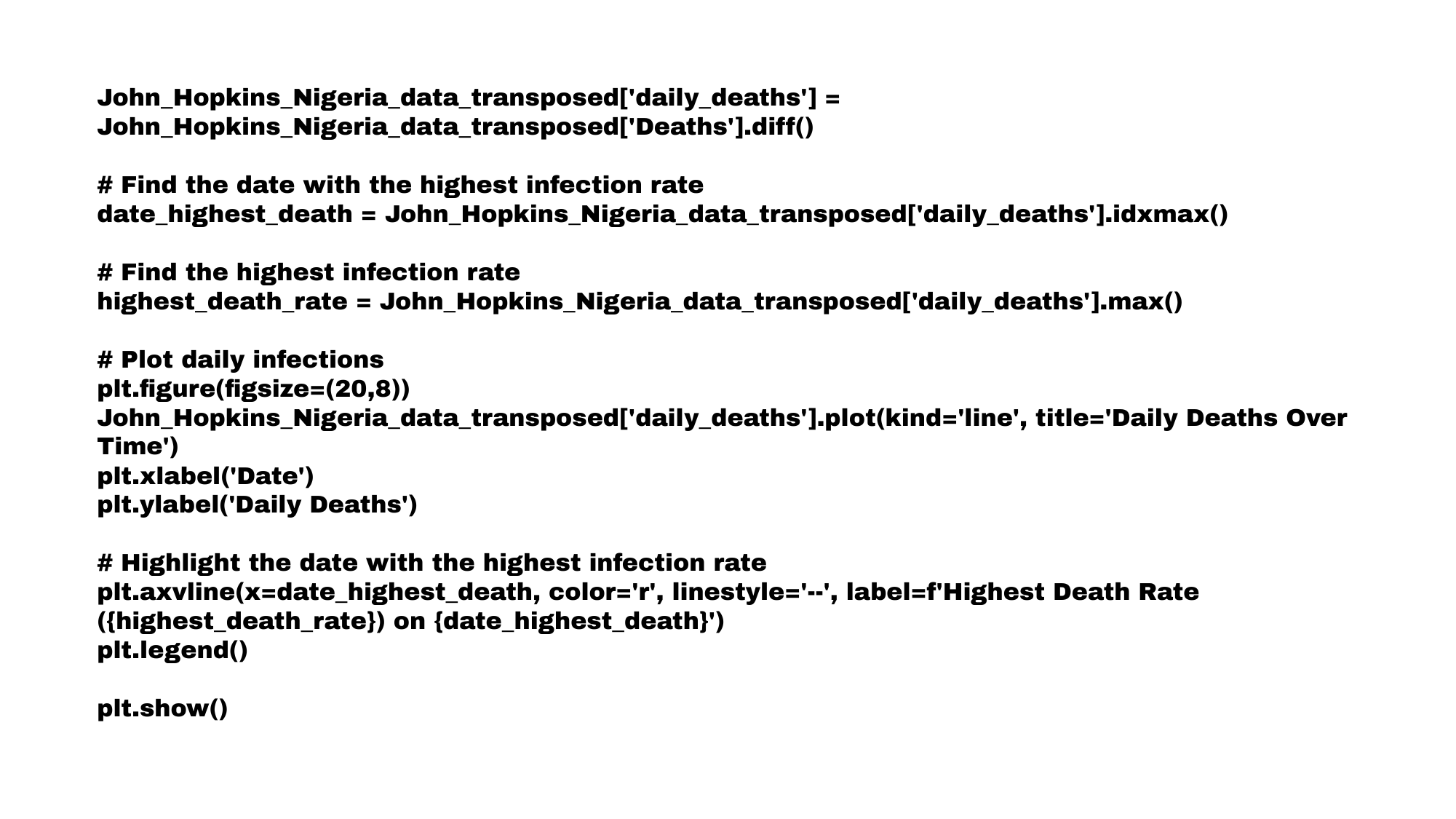

John_Hopkins_Nigeria_data_transposed['daily_deaths'] = John_Hopkins_Nigeria_data_transposed['Deaths'].diff()

# Find the date with the highest infection rate
date_highest_death = John_Hopkins_Nigeria_data_transposed['daily_deaths'].idxmax()

# Find the highest infection rate
highest_death_rate = John_Hopkins_Nigeria_data_transposed['daily_deaths'].max()

# Plot daily infections
plt.figure(figsize=(20,8))
John_Hopkins_Nigeria_data_transposed['daily_deaths'].plot(kind='line', title='Daily Deaths Over Time')
plt.xlabel('Date')
plt.ylabel('Daily Deaths')

# Highlight the date with the highest infection rate
plt.axvline(x=date_highest_death, color='r', linestyle='--', label=f'Highest Death Rate ({highest_death_rate}) on {date_highest_death}')
plt.legend()

plt.show()